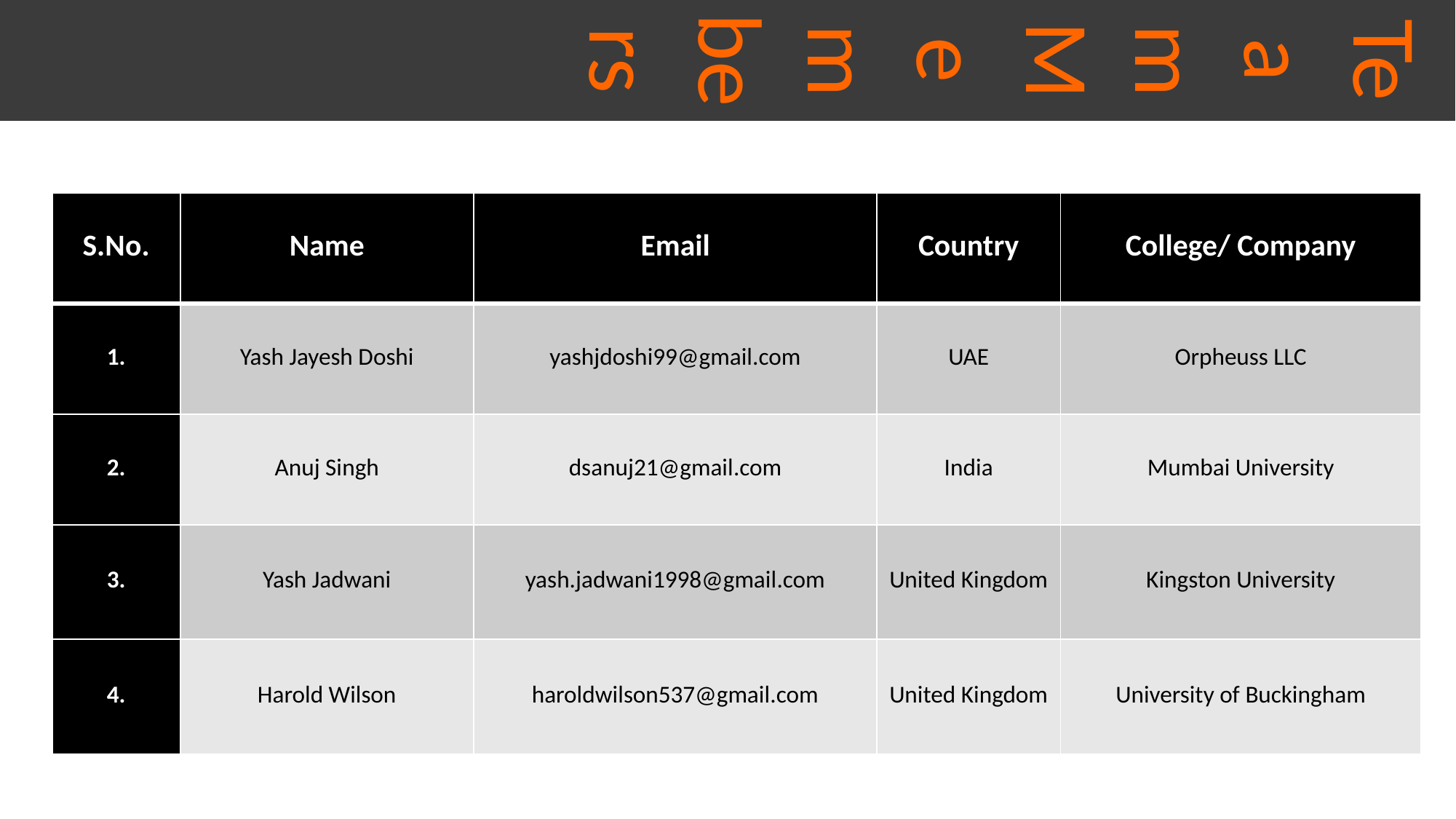

# Team Members
| S.No. | Name | Email | Country | College/ Company |
| --- | --- | --- | --- | --- |
| 1. | Yash Jayesh Doshi | yashjdoshi99@gmail.com | UAE | Orpheuss LLC |
| 2. | Anuj Singh | dsanuj21@gmail.com | India | Mumbai University |
| 3. | Yash Jadwani | yash.jadwani1998@gmail.com | United Kingdom | Kingston University |
| 4. | Harold Wilson | haroldwilson537@gmail.com | United Kingdom | University of Buckingham |